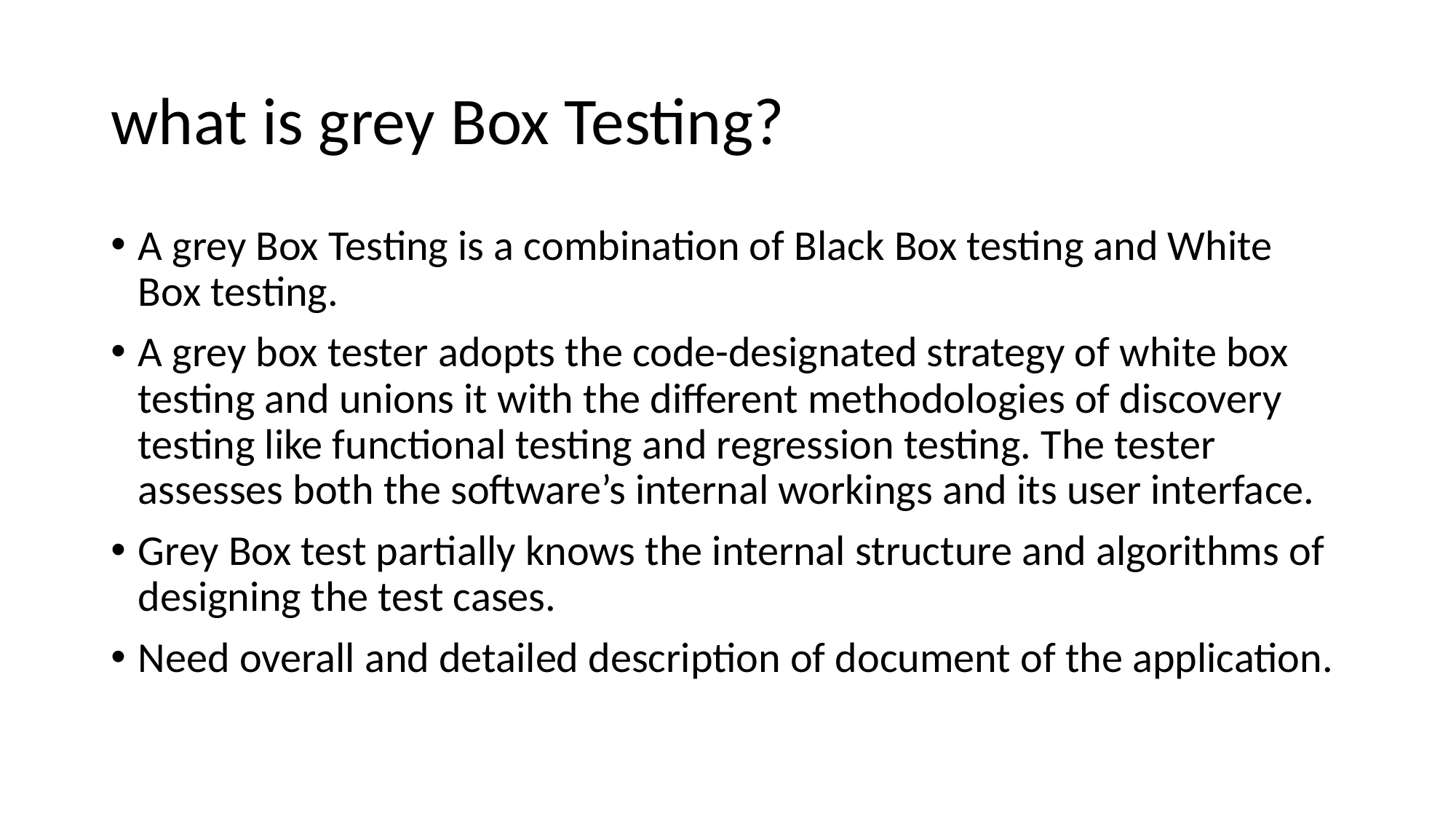

# what is grey Box Testing?
A grey Box Testing is a combination of Black Box testing and White Box testing.
A grey box tester adopts the code-designated strategy of white box testing and unions it with the different methodologies of discovery testing like functional testing and regression testing. The tester assesses both the software’s internal workings and its user interface.
Grey Box test partially knows the internal structure and algorithms of designing the test cases.
Need overall and detailed description of document of the application.